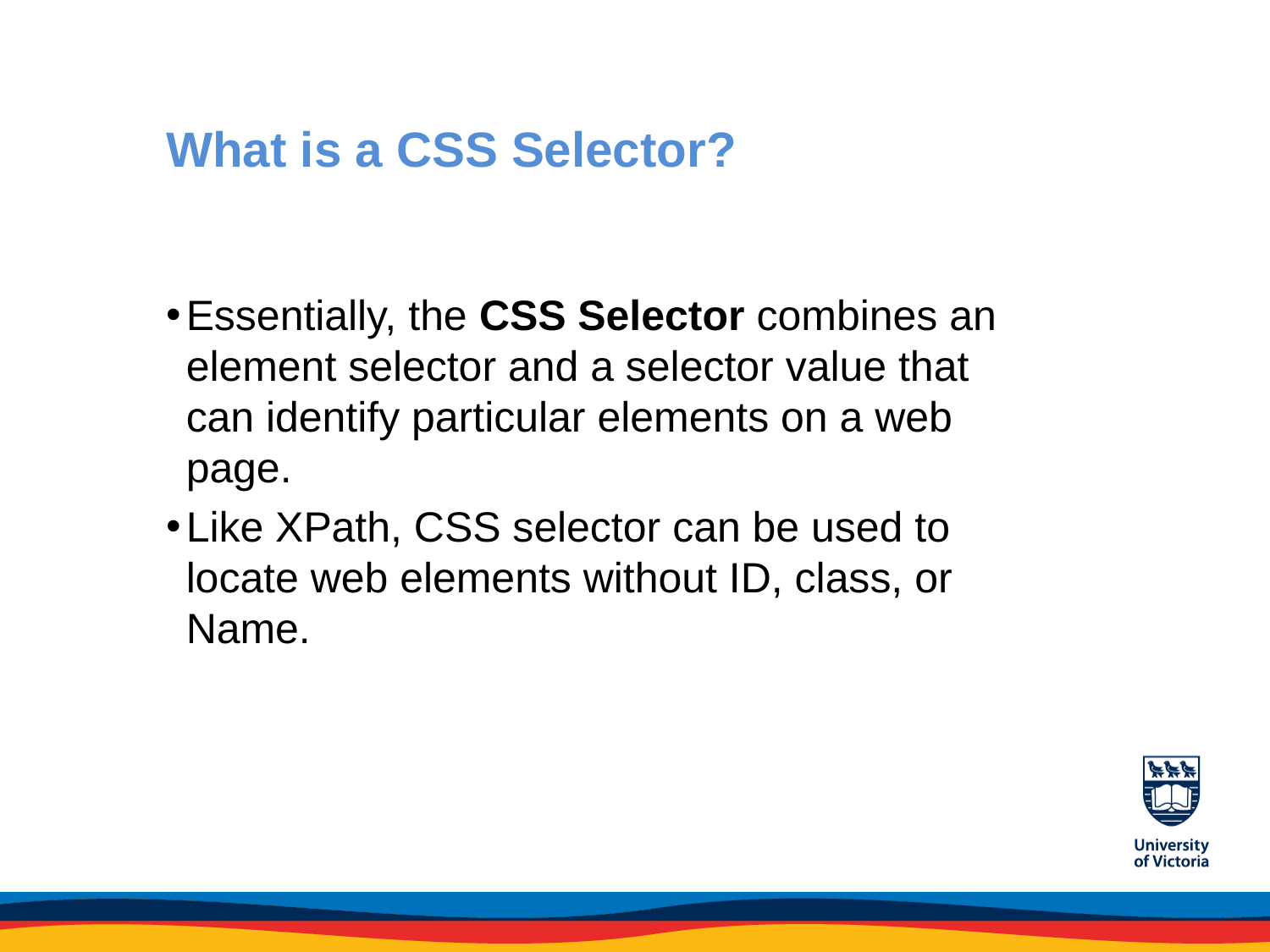

# What is a CSS Selector?
Essentially, the CSS Selector combines an element selector and a selector value that can identify particular elements on a web page.
Like XPath, CSS selector can be used to locate web elements without ID, class, or Name.